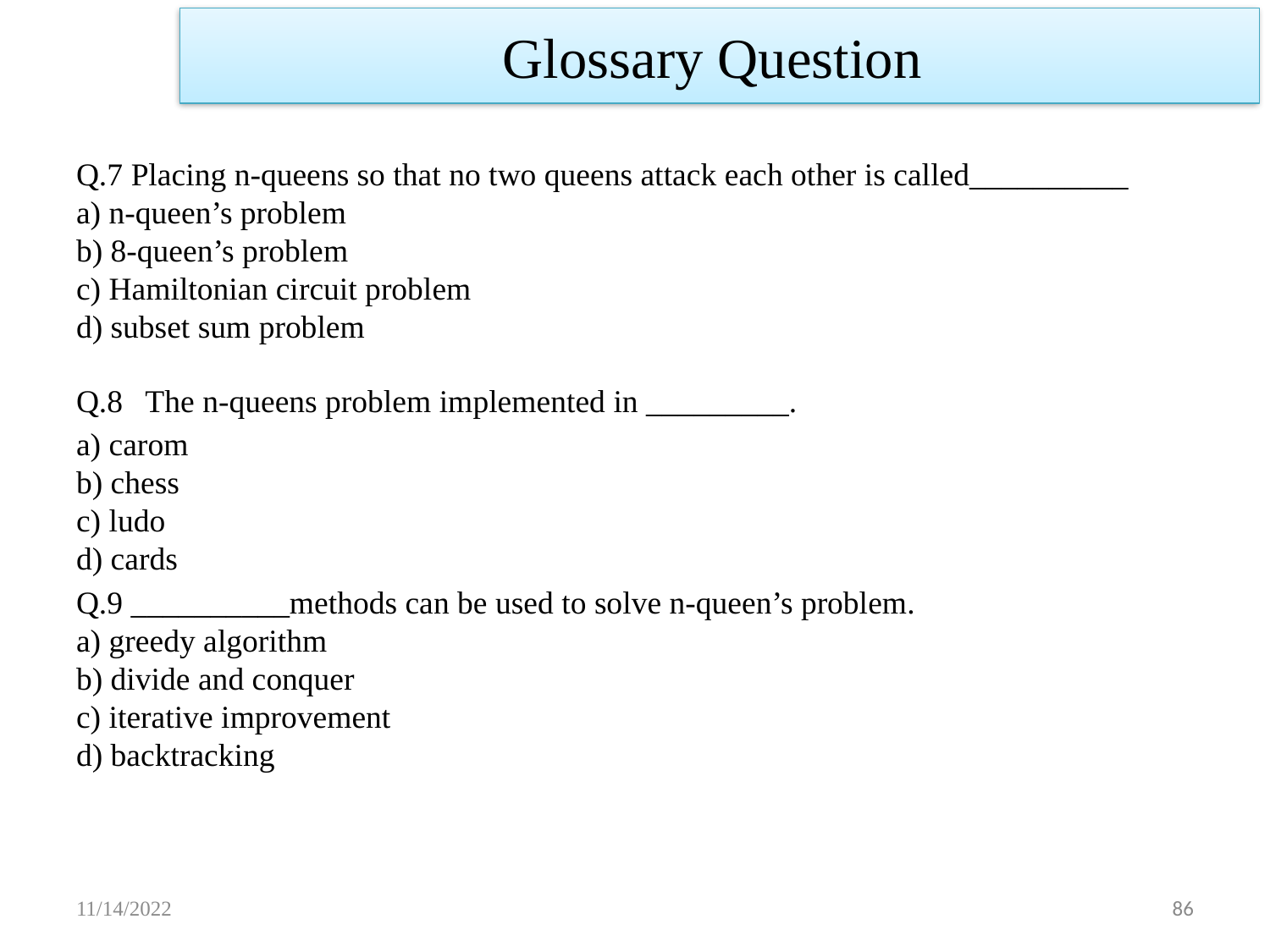

Glossary Question
Q.7 Placing n-queens so that no two queens attack each other is called__________
a) n-queen’s problem
b) 8-queen’s problem
c) Hamiltonian circuit problem
d) subset sum problem
Q.8  The n-queens problem implemented in _________.
a) carom
b) chess
c) ludo
d) cards
Q.9 __________methods can be used to solve n-queen’s problem.
a) greedy algorithm
b) divide and conquer
c) iterative improvement
d) backtracking
11/14/2022
86